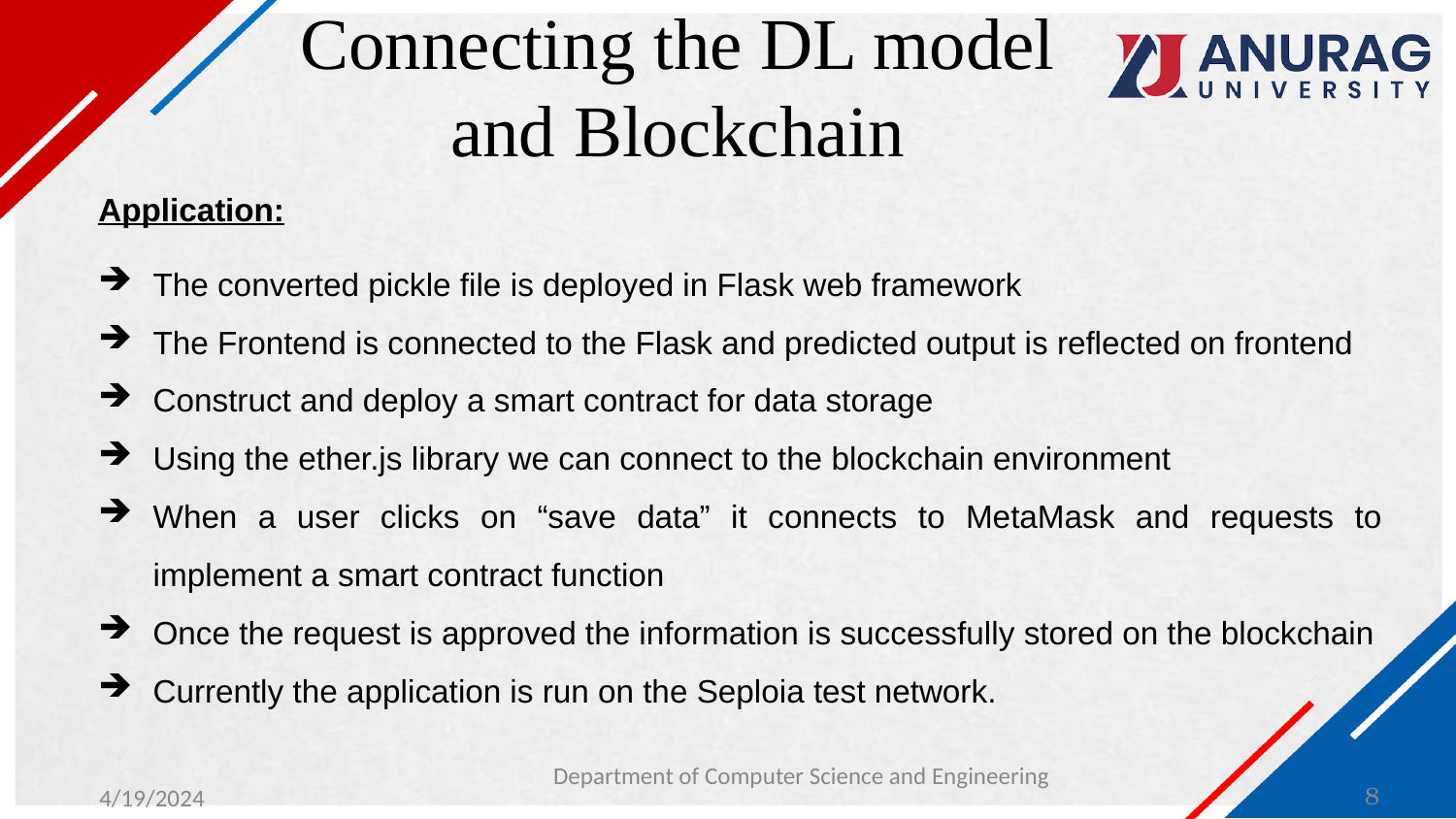

# Connecting the DL model and Blockchain
Application:
The converted pickle file is deployed in Flask web framework
The Frontend is connected to the Flask and predicted output is reflected on frontend
Construct and deploy a smart contract for data storage
Using the ether.js library we can connect to the blockchain environment
When a user clicks on “save data” it connects to MetaMask and requests to implement a smart contract function
Once the request is approved the information is successfully stored on the blockchain
Currently the application is run on the Seploia test network.

Department of Computer Science and Engineering
4/19/2024
8